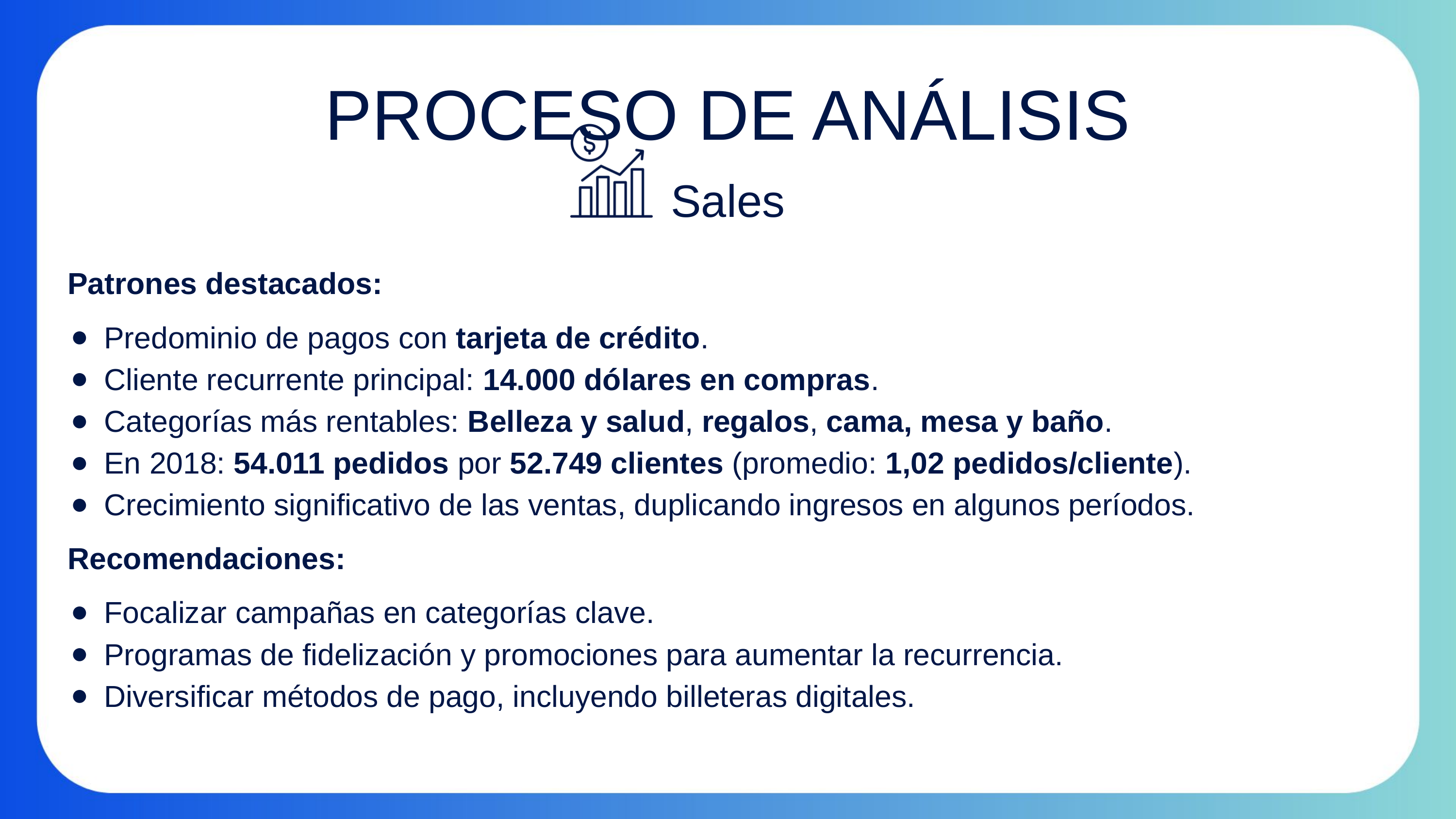

PROCESO DE ANÁLISIS

Sales
Patrones destacados:
Predominio de pagos con tarjeta de crédito.
Cliente recurrente principal: 14.000 dólares en compras.
Categorías más rentables: Belleza y salud, regalos, cama, mesa y baño.
En 2018: 54.011 pedidos por 52.749 clientes (promedio: 1,02 pedidos/cliente).
Crecimiento significativo de las ventas, duplicando ingresos en algunos períodos.
Recomendaciones:
Focalizar campañas en categorías clave.
Programas de fidelización y promociones para aumentar la recurrencia.
Diversificar métodos de pago, incluyendo billeteras digitales.